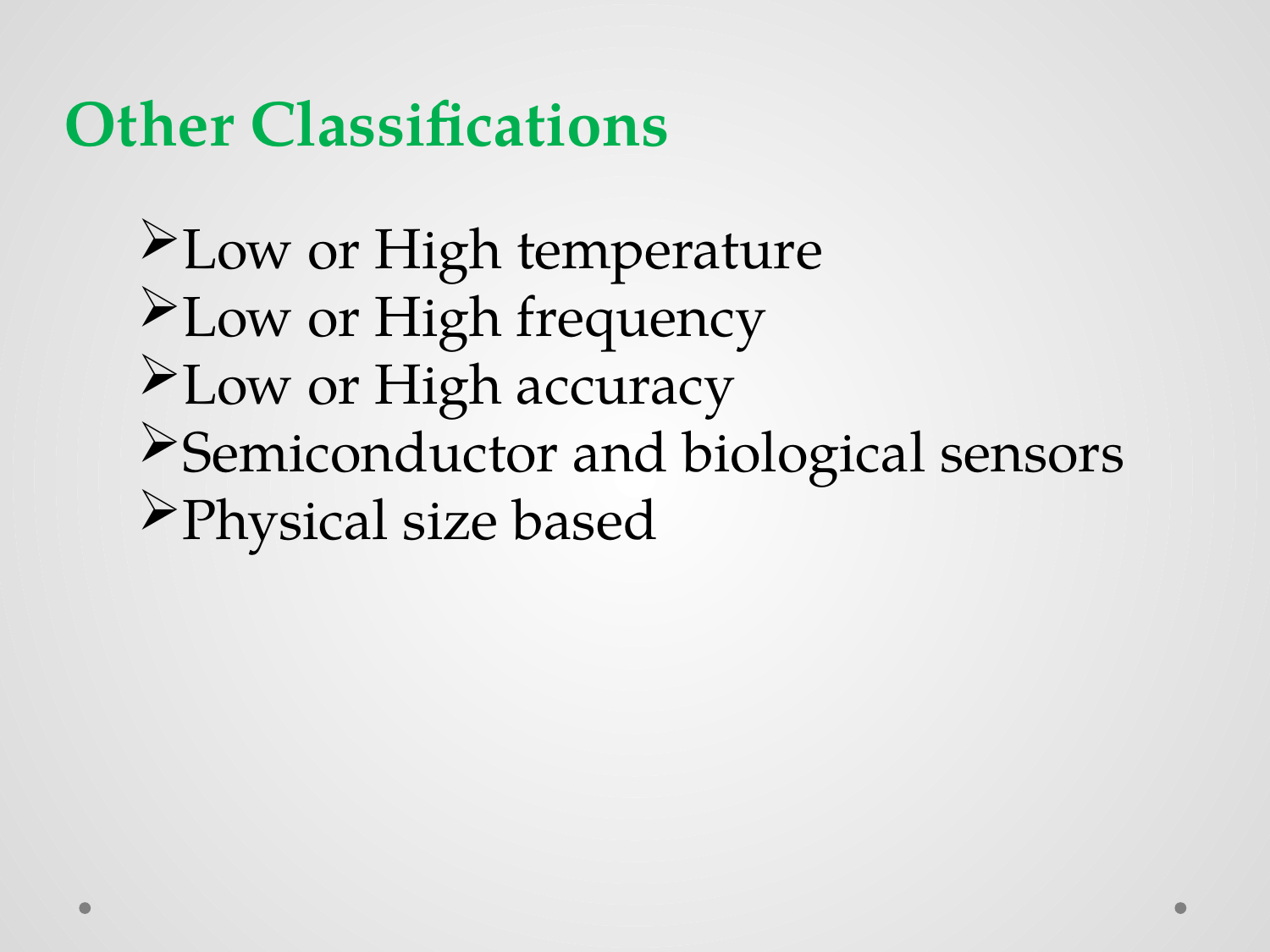

Other Classifications
Low or High temperature
Low or High frequency
Low or High accuracy
Semiconductor and biological sensors
Physical size based